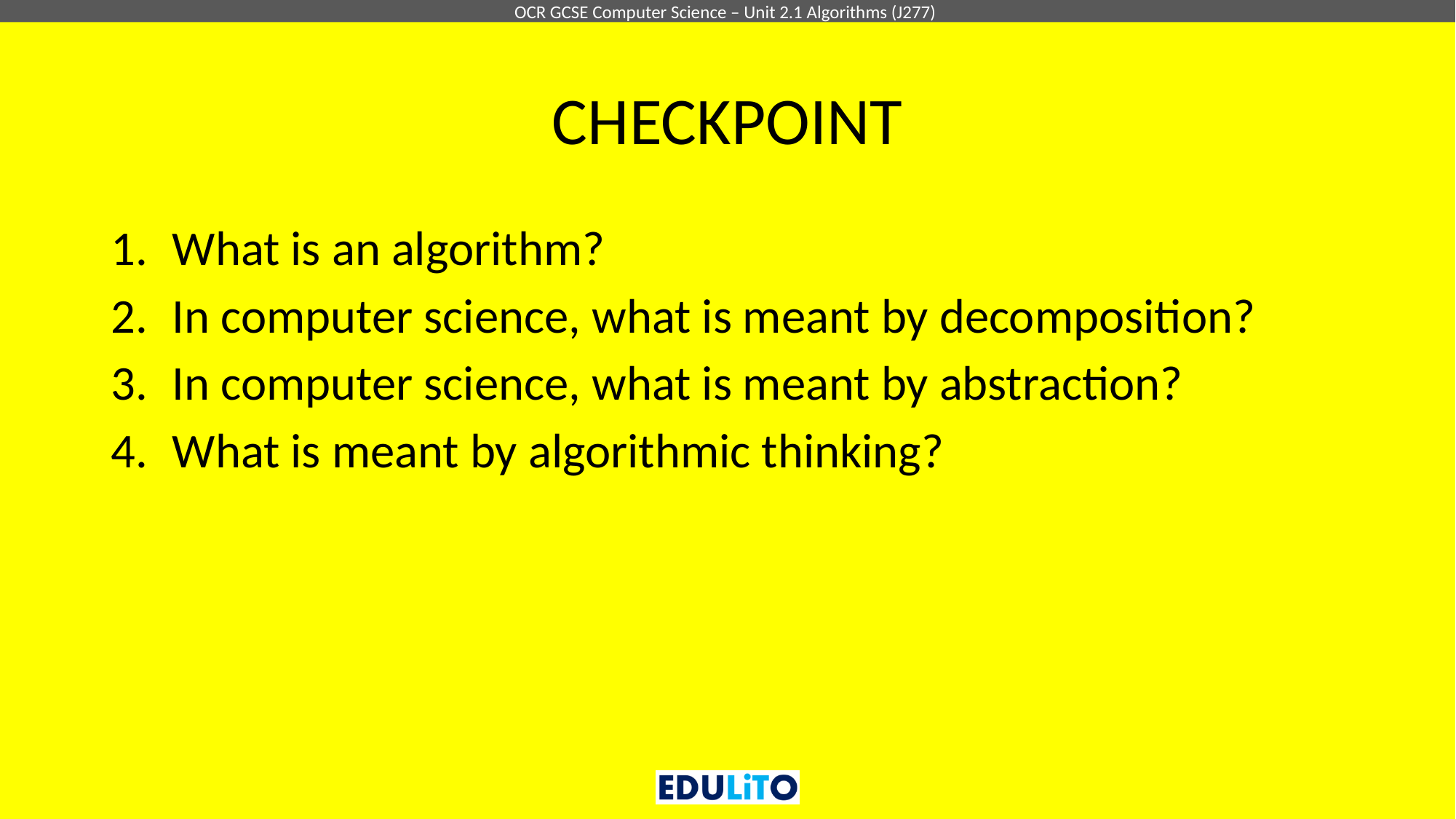

# CHECKPOINT
What is an algorithm?
In computer science, what is meant by decomposition?
In computer science, what is meant by abstraction?
What is meant by algorithmic thinking?